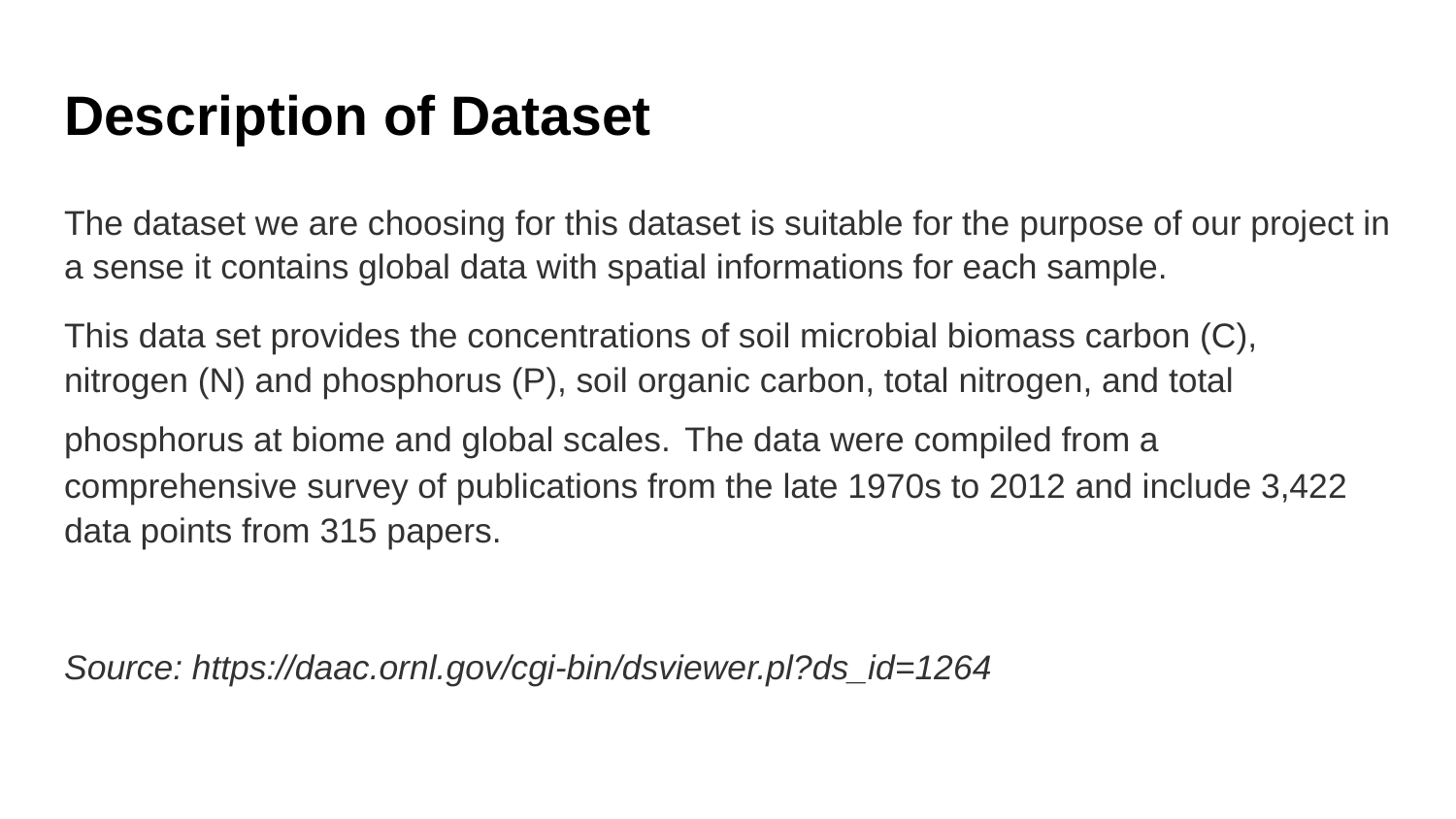

# Description of Dataset
The dataset we are choosing for this dataset is suitable for the purpose of our project in a sense it contains global data with spatial informations for each sample.
This data set provides the concentrations of soil microbial biomass carbon (C), nitrogen (N) and phosphorus (P), soil organic carbon, total nitrogen, and total phosphorus at biome and global scales. The data were compiled from a comprehensive survey of publications from the late 1970s to 2012 and include 3,422 data points from 315 papers.

Source: https://daac.ornl.gov/cgi-bin/dsviewer.pl?ds_id=1264